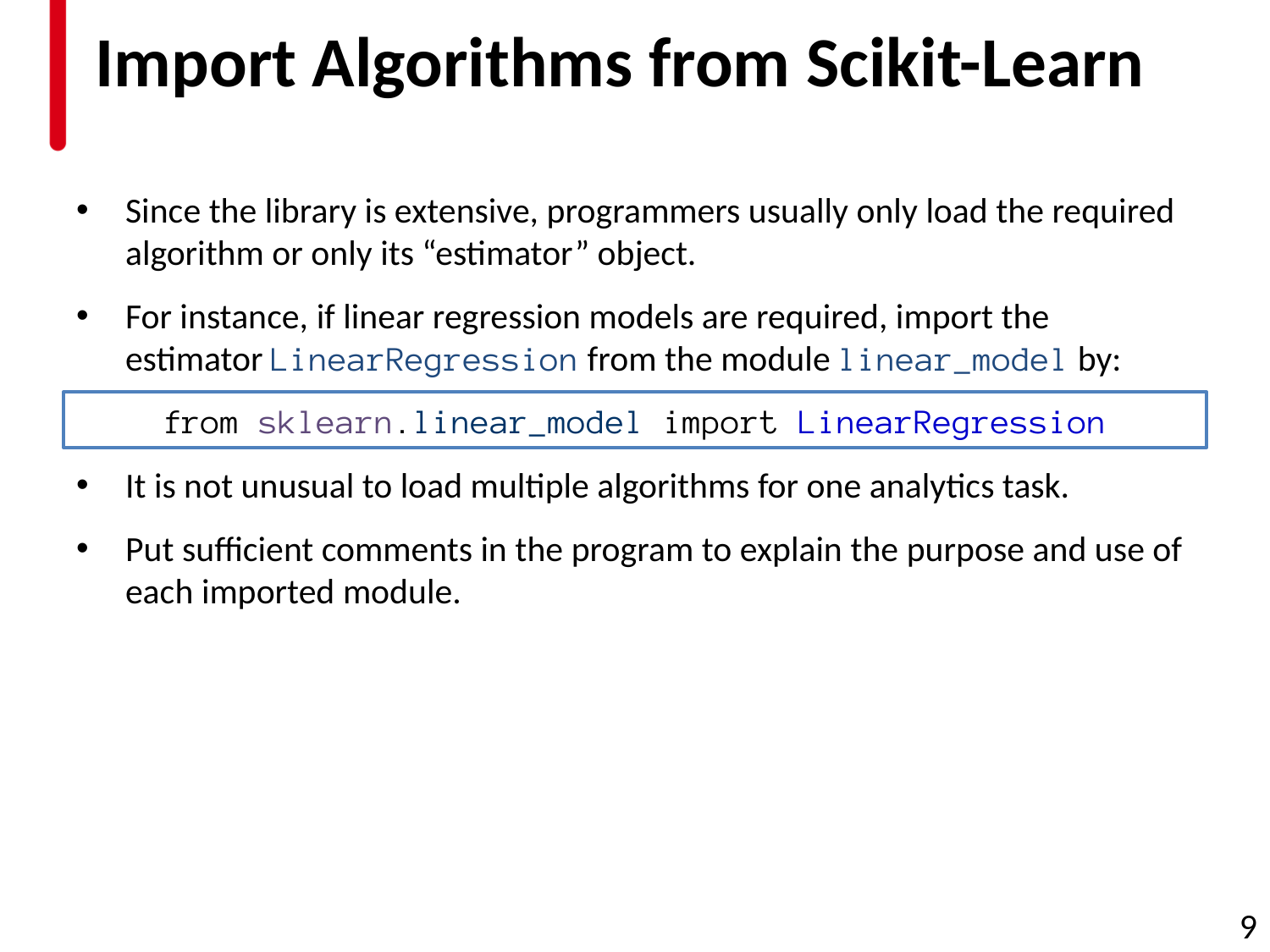

# Import Algorithms from Scikit-Learn
Since the library is extensive, programmers usually only load the required algorithm or only its “estimator” object.
For instance, if linear regression models are required, import the estimator LinearRegression from the module linear_model by:

It is not unusual to load multiple algorithms for one analytics task.
Put sufficient comments in the program to explain the purpose and use of each imported module.

from sklearn.linear_model import LinearRegression